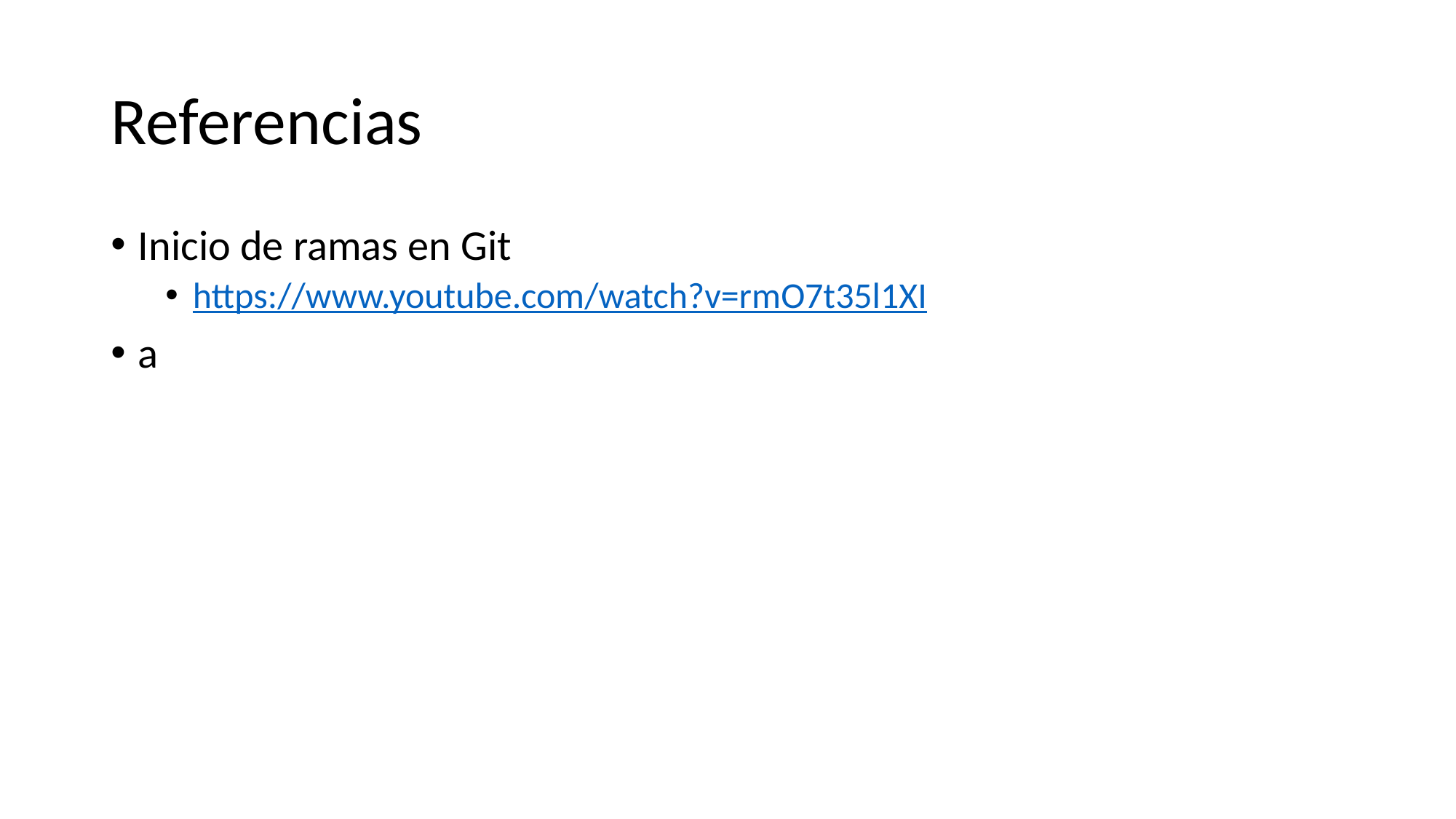

# Referencias
Inicio de ramas en Git
https://www.youtube.com/watch?v=rmO7t35l1XI
a